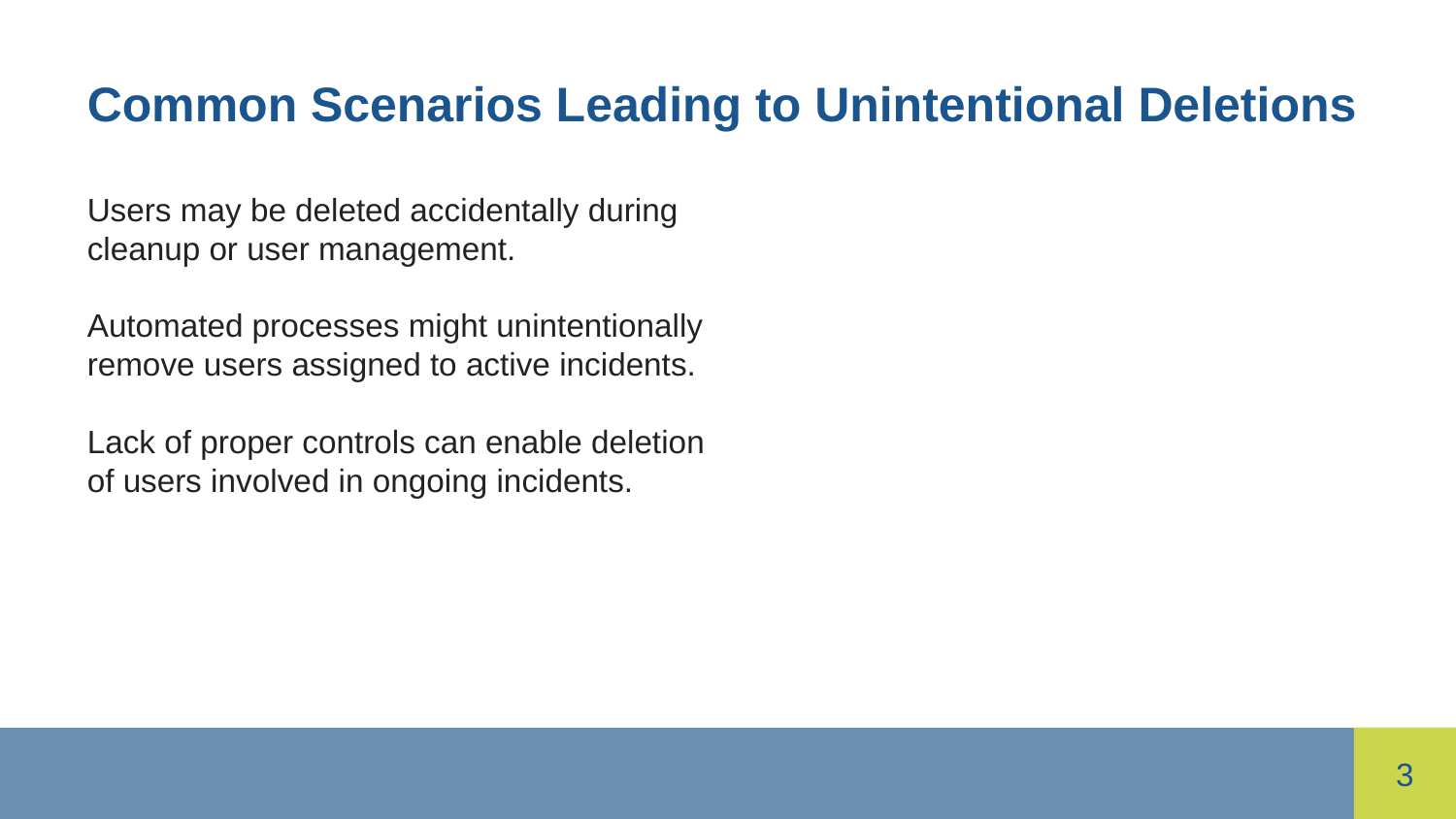

Common Scenarios Leading to Unintentional Deletions
Users may be deleted accidentally during cleanup or user management.

Automated processes might unintentionally remove users assigned to active incidents.

Lack of proper controls can enable deletion of users involved in ongoing incidents.

3